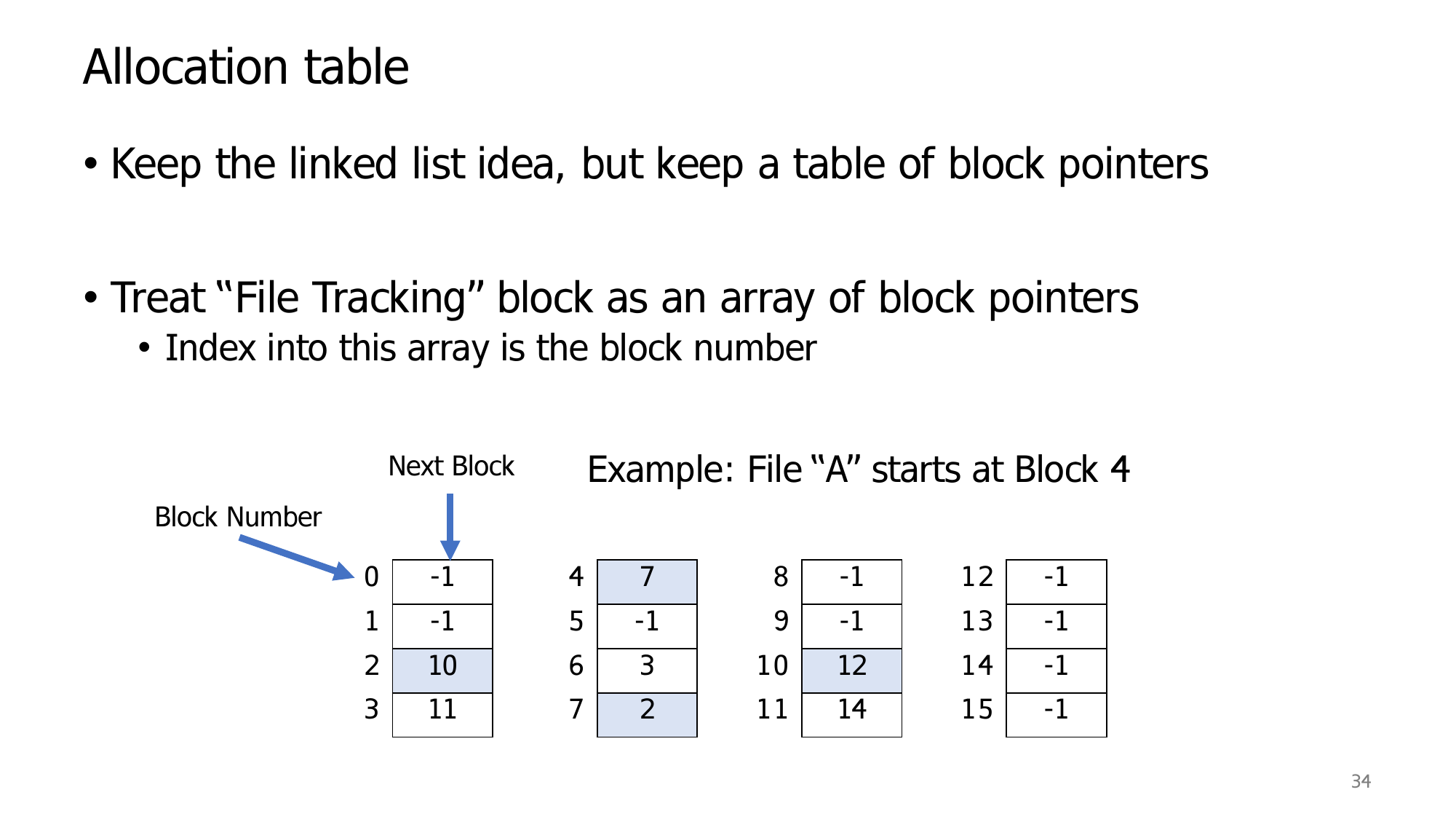

# Allocation table
Keep the linked list idea, but keep a table of block pointers

Treat “File Tracking” block as an array of block pointers
Index into this array is the block number
Example: File “A” starts at Block 4
Next Block
Block Number
| 0 | -1 |
| --- | --- |
| 1 | -1 |
| 2 | 10 |
| 3 | 11 |
| 4 | 7 |
| --- | --- |
| 5 | -1 |
| 6 | 3 |
| 7 | 2 |
| 8 | -1 |
| --- | --- |
| 9 | -1 |
| 10 | 12 |
| 11 | 14 |
| 12 | -1 |
| --- | --- |
| 13 | -1 |
| 14 | -1 |
| 15 | -1 |
34